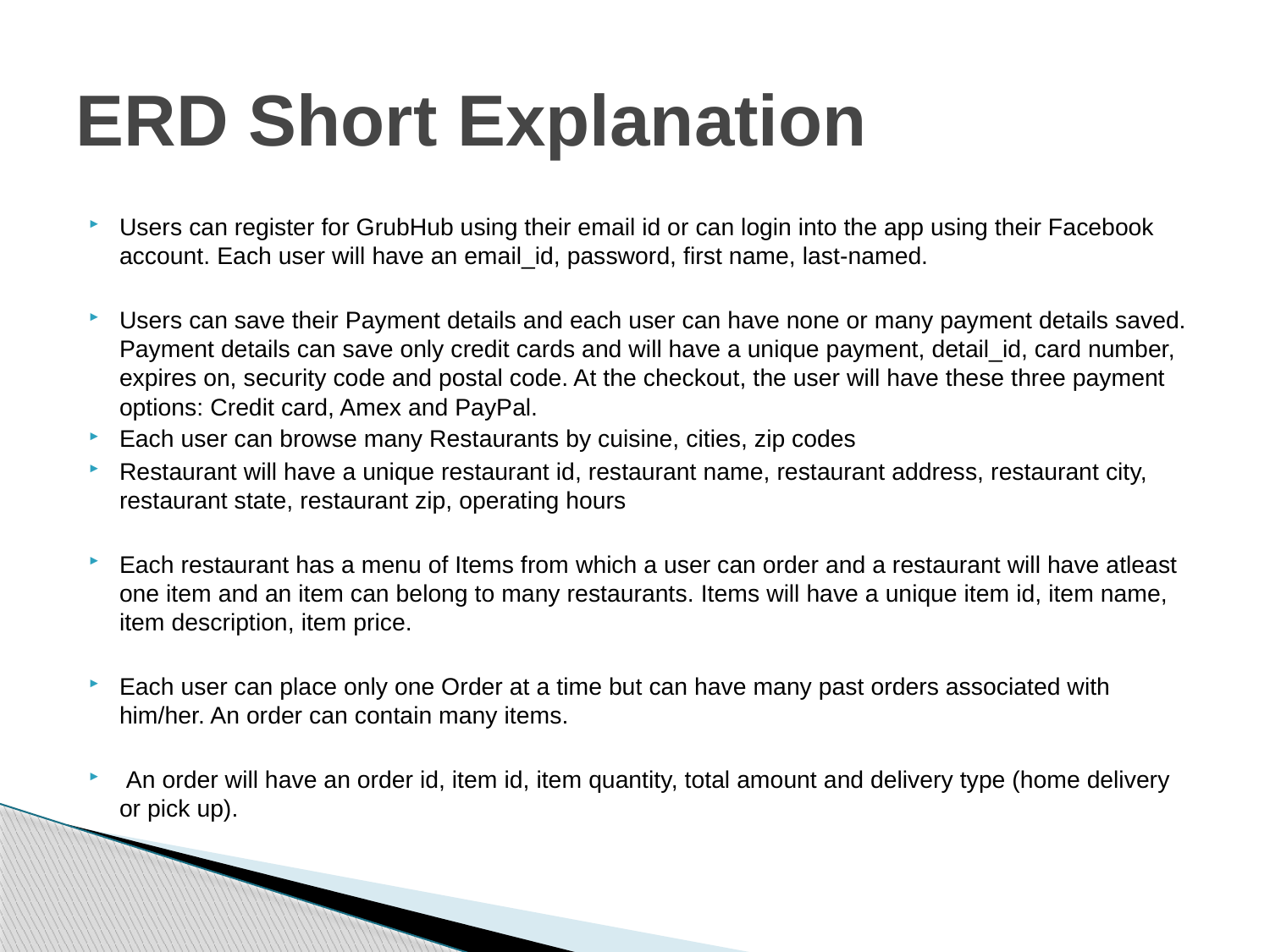

# ERD Short Explanation
Users can register for GrubHub using their email id or can login into the app using their Facebook account. Each user will have an email_id, password, first name, last-named.

Users can save their Payment details and each user can have none or many payment details saved. Payment details can save only credit cards and will have a unique payment, detail_id, card number, expires on, security code and postal code. At the checkout, the user will have these three payment options: Credit card, Amex and PayPal.
Each user can browse many Restaurants by cuisine, cities, zip codes
Restaurant will have a unique restaurant id, restaurant name, restaurant address, restaurant city, restaurant state, restaurant zip, operating hours

Each restaurant has a menu of Items from which a user can order and a restaurant will have atleast one item and an item can belong to many restaurants. Items will have a unique item id, item name, item description, item price.

Each user can place only one Order at a time but can have many past orders associated with him/her. An order can contain many items.

 An order will have an order id, item id, item quantity, total amount and delivery type (home delivery or pick up).